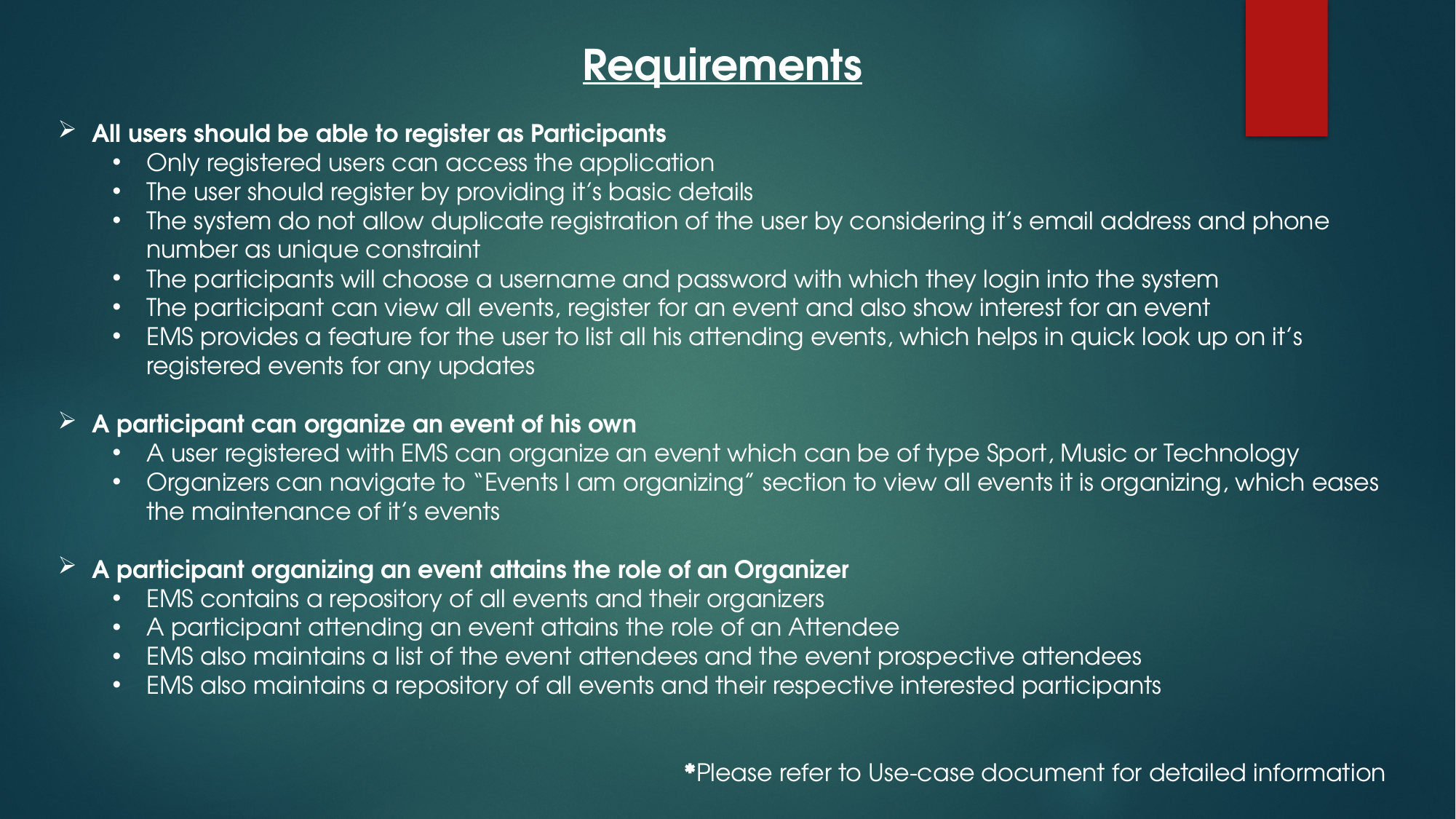

Requirements

All users should be able to register as Participants
Only registered users can access the application
The user should register by providing it’s basic details
The system do not allow duplicate registration of the user by considering it’s email address and phone number as unique constraint
The participants will choose a username and password with which they login into the system
The participant can view all events, register for an event and also show interest for an event
EMS provides a feature for the user to list all his attending events, which helps in quick look up on it’s registered events for any updates

A participant can organize an event of his own
A user registered with EMS can organize an event which can be of type Sport, Music or Technology
Organizers can navigate to “Events I am organizing” section to view all events it is organizing, which eases the maintenance of it’s events

A participant organizing an event attains the role of an Organizer
EMS contains a repository of all events and their organizers
A participant attending an event attains the role of an Attendee
EMS also maintains a list of the event attendees and the event prospective attendees
EMS also maintains a repository of all events and their respective interested participants

*Please refer to Use-case document for detailed information